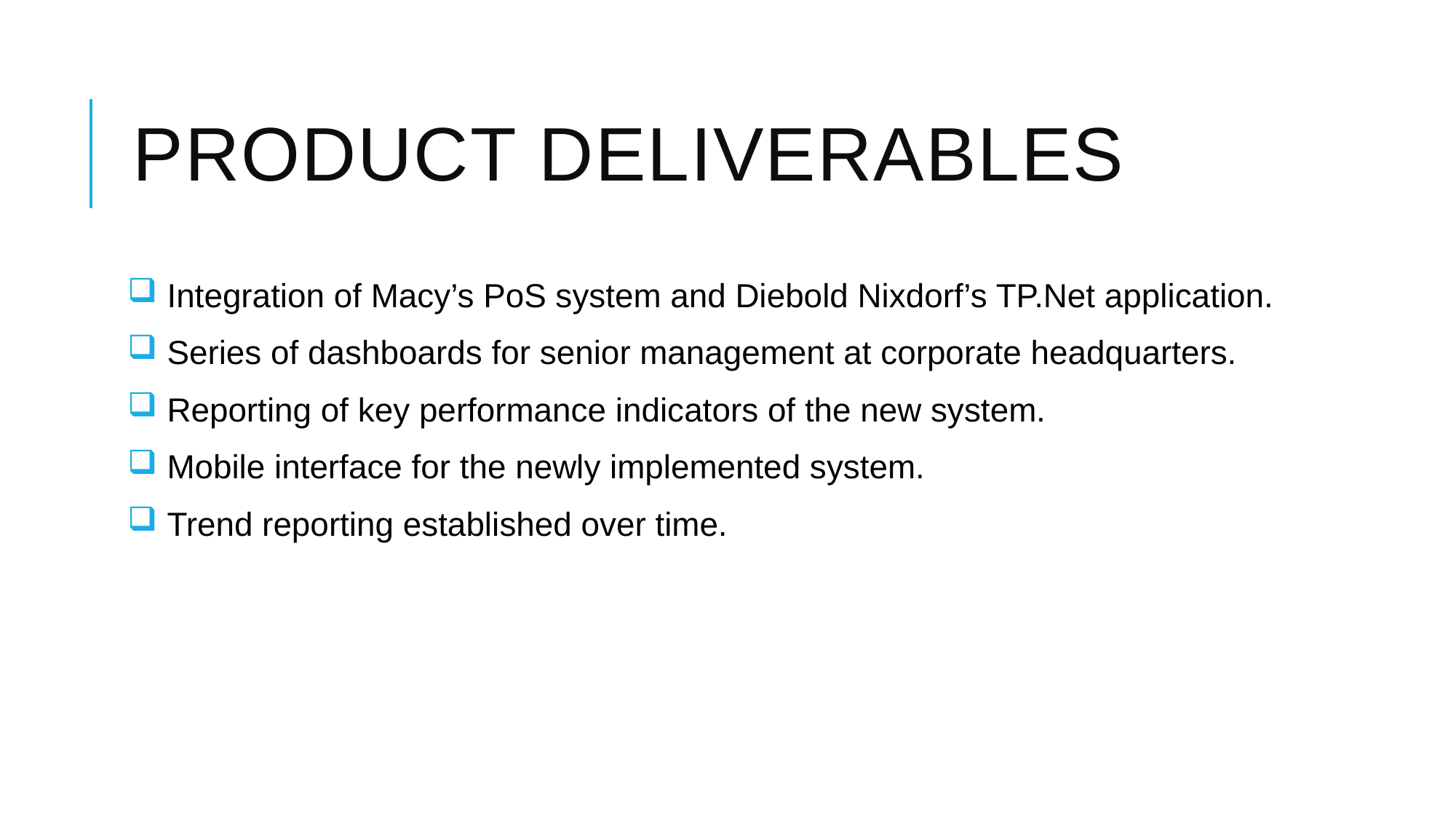

# Product Deliverables
 Integration of Macy’s PoS system and Diebold Nixdorf’s TP.Net application.
 Series of dashboards for senior management at corporate headquarters.
 Reporting of key performance indicators of the new system.
 Mobile interface for the newly implemented system.
 Trend reporting established over time.